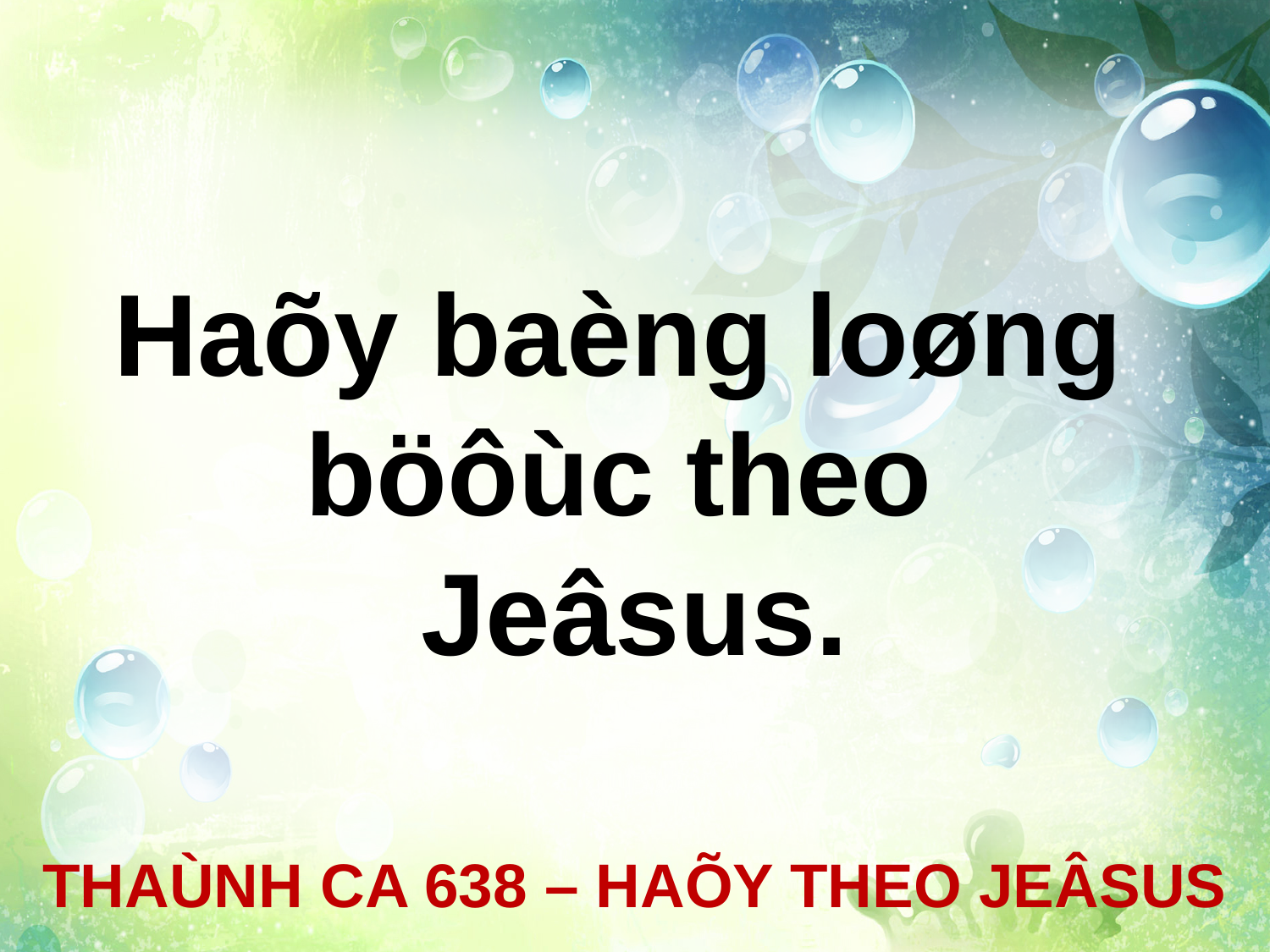

Haõy baèng loøng
böôùc theo
Jeâsus.
THAÙNH CA 638 – HAÕY THEO JEÂSUS